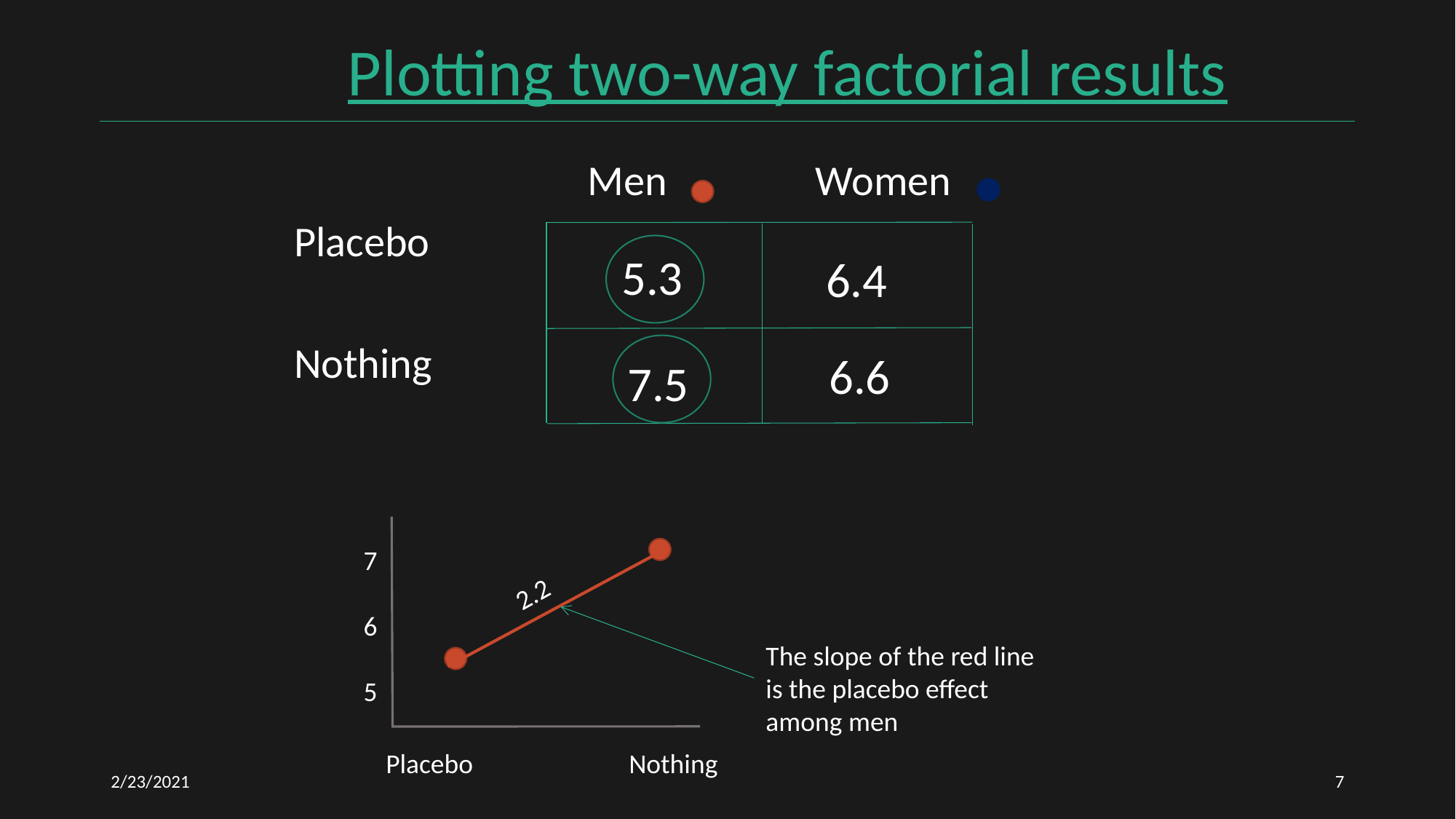

# Plotting two-way factorial results
			     Men	      Women
Placebo

Nothing

5.3
6.4

6.6
7.5
7

6

5

2.2
The slope of the red line is the placebo effect among men

Placebo		    Nothing
2/23/2021
7